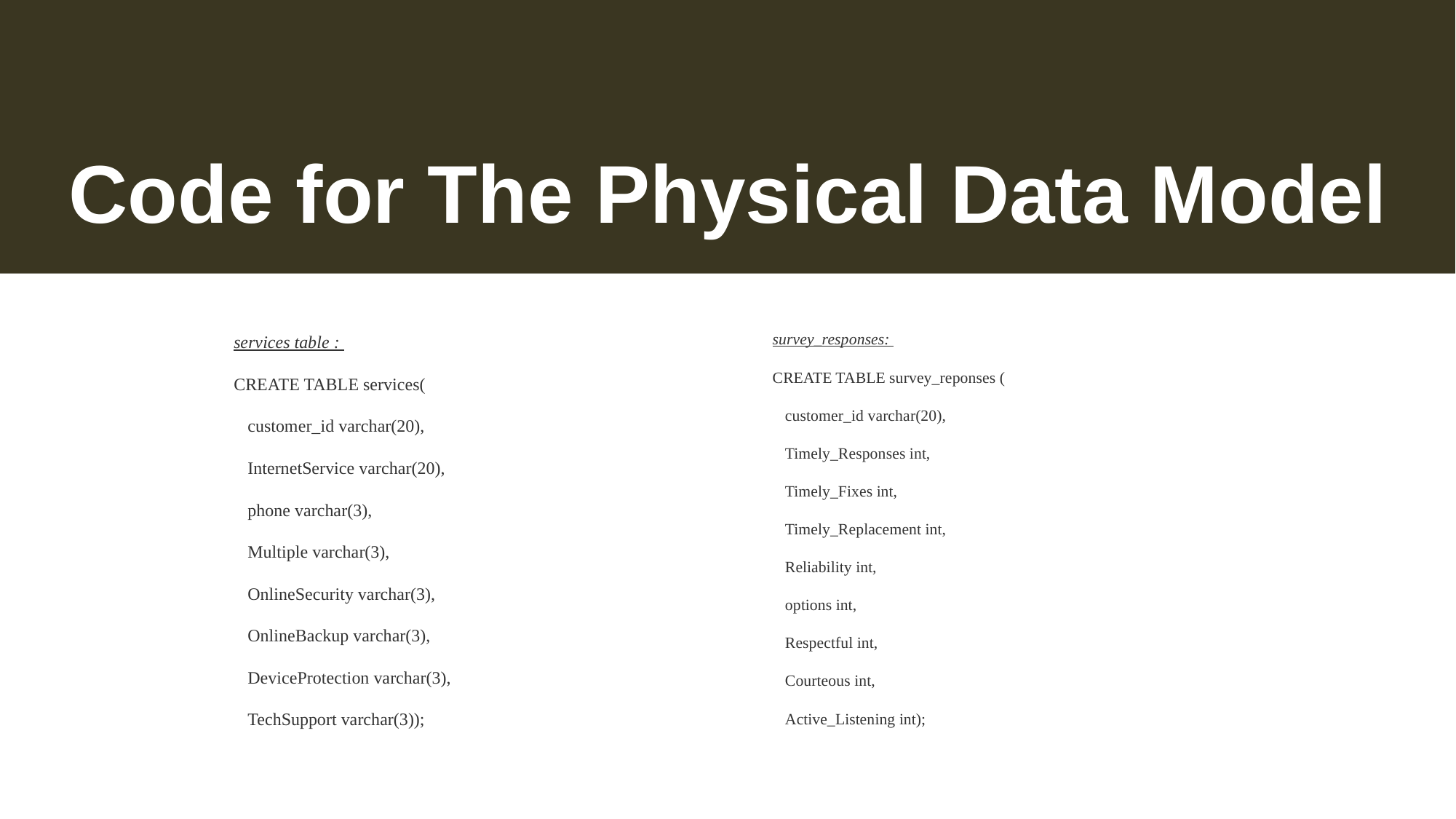

# Code for The Physical Data Model
survey_responses:
CREATE TABLE survey_reponses (
	customer_id varchar(20),
	Timely_Responses int,
	Timely_Fixes int,
	Timely_Replacement int,
	Reliability int,
	options int,
	Respectful int,
	Courteous int,
	Active_Listening int);

services table :
CREATE TABLE services(
	customer_id varchar(20),
	InternetService varchar(20),
	phone varchar(3),
	Multiple varchar(3),
	OnlineSecurity varchar(3),
	OnlineBackup varchar(3),
	DeviceProtection varchar(3),
	TechSupport varchar(3));